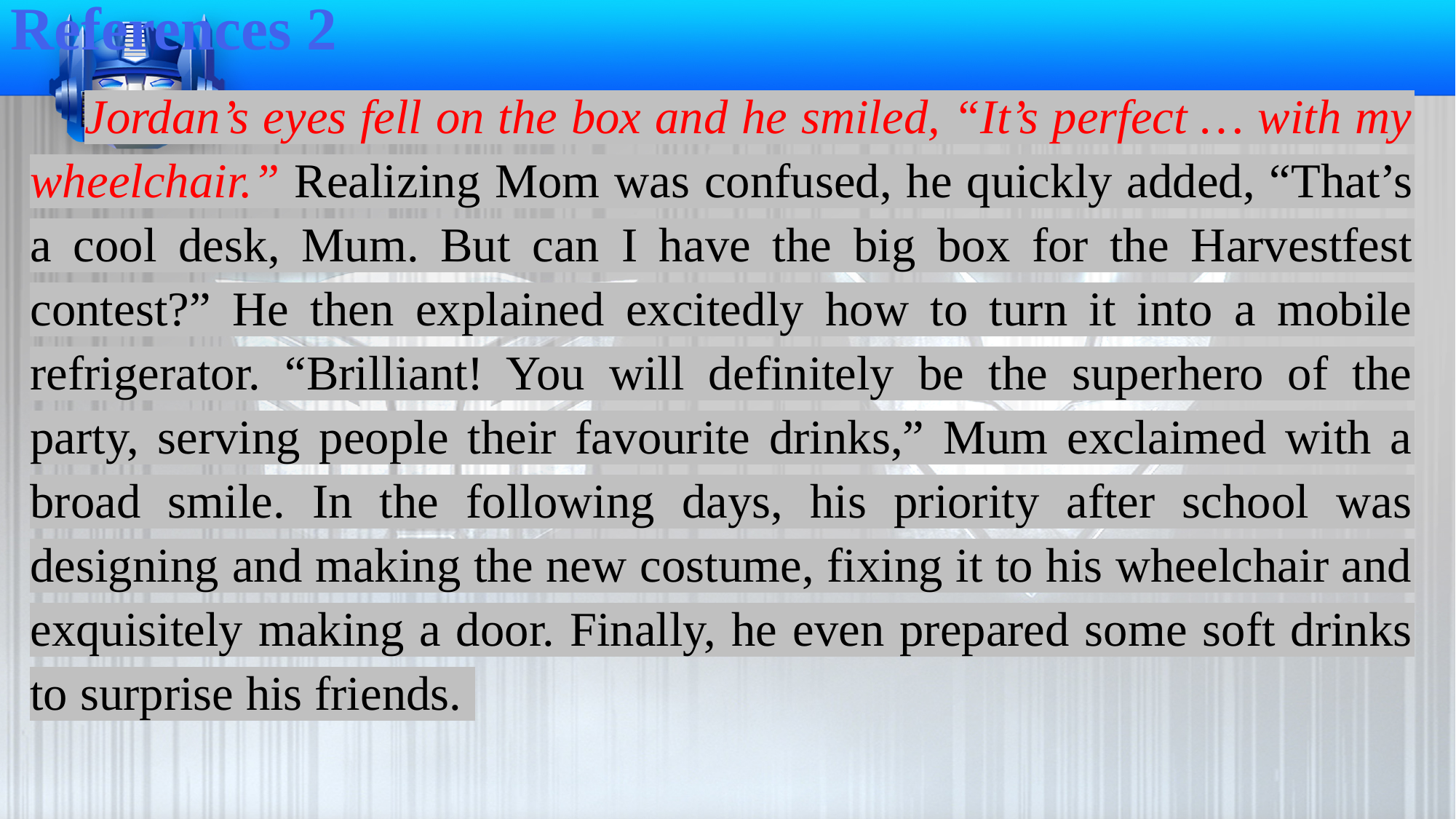

References 2
Jordan’s eyes fell on the box and he smiled, “It’s perfect … with my wheelchair.” Realizing Mom was confused, he quickly added, “That’s a cool desk, Mum. But can I have the big box for the Harvestfest contest?” He then explained excitedly how to turn it into a mobile refrigerator. “Brilliant! You will definitely be the superhero of the party, serving people their favourite drinks,” Mum exclaimed with a broad smile. In the following days, his priority after school was designing and making the new costume, fixing it to his wheelchair and exquisitely making a door. Finally, he even prepared some soft drinks to surprise his friends.